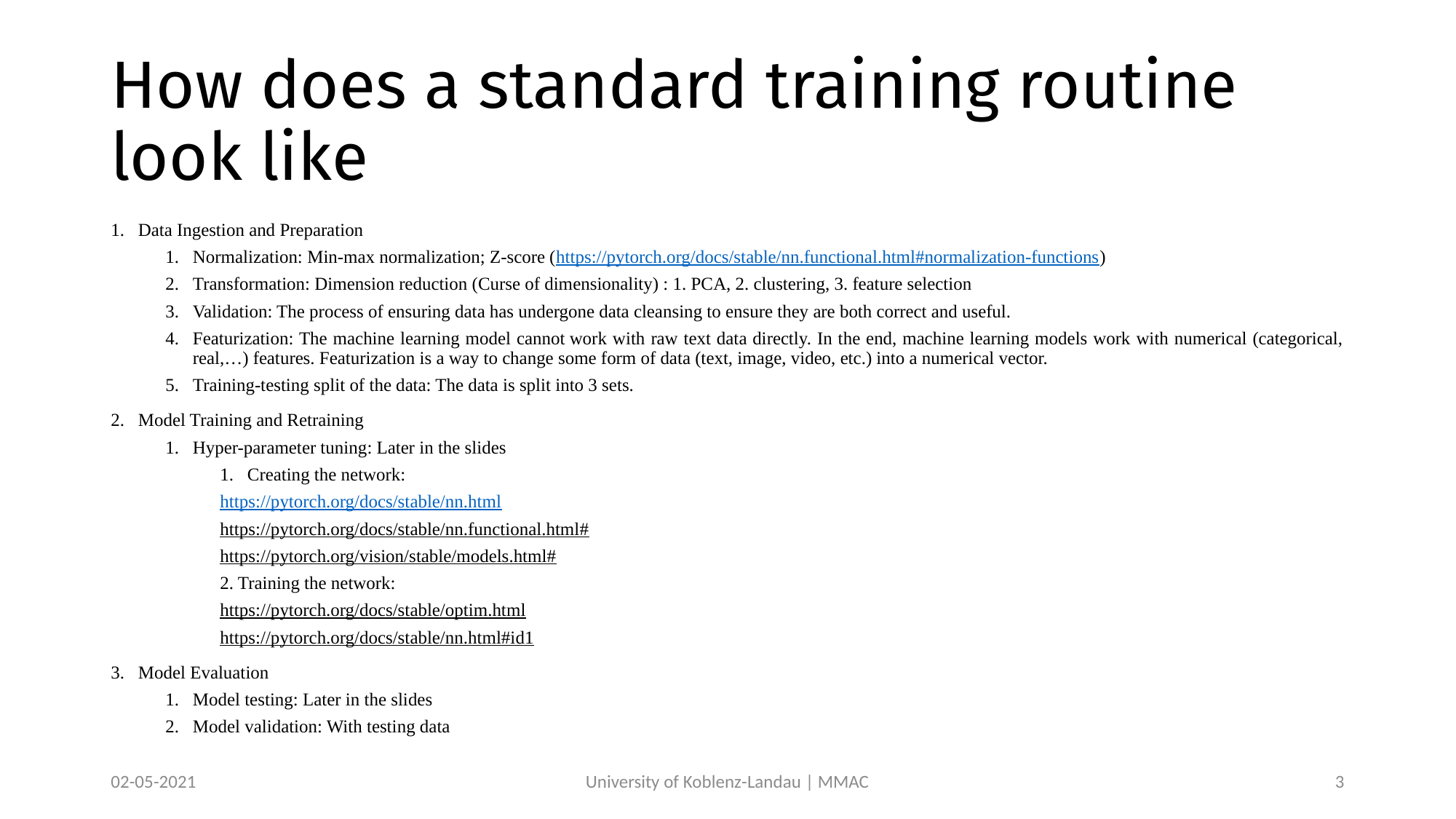

# How does a standard training routine look like
Data Ingestion and Preparation
Normalization: Min-max normalization; Z-score (https://pytorch.org/docs/stable/nn.functional.html#normalization-functions)
Transformation: Dimension reduction (Curse of dimensionality) : 1. PCA, 2. clustering, 3. feature selection
Validation: The process of ensuring data has undergone data cleansing to ensure they are both correct and useful.
Featurization: The machine learning model cannot work with raw text data directly. In the end, machine learning models work with numerical (categorical, real,…) features. Featurization is a way to change some form of data (text, image, video, etc.) into a numerical vector.
Training-testing split of the data: The data is split into 3 sets.
Model Training and Retraining
Hyper-parameter tuning: Later in the slides
Creating the network:
https://pytorch.org/docs/stable/nn.html
https://pytorch.org/docs/stable/nn.functional.html#
https://pytorch.org/vision/stable/models.html#
2. Training the network:
https://pytorch.org/docs/stable/optim.html
https://pytorch.org/docs/stable/nn.html#id1
Model Evaluation
Model testing: Later in the slides
Model validation: With testing data
02-05-2021
University of Koblenz-Landau | MMAC
3